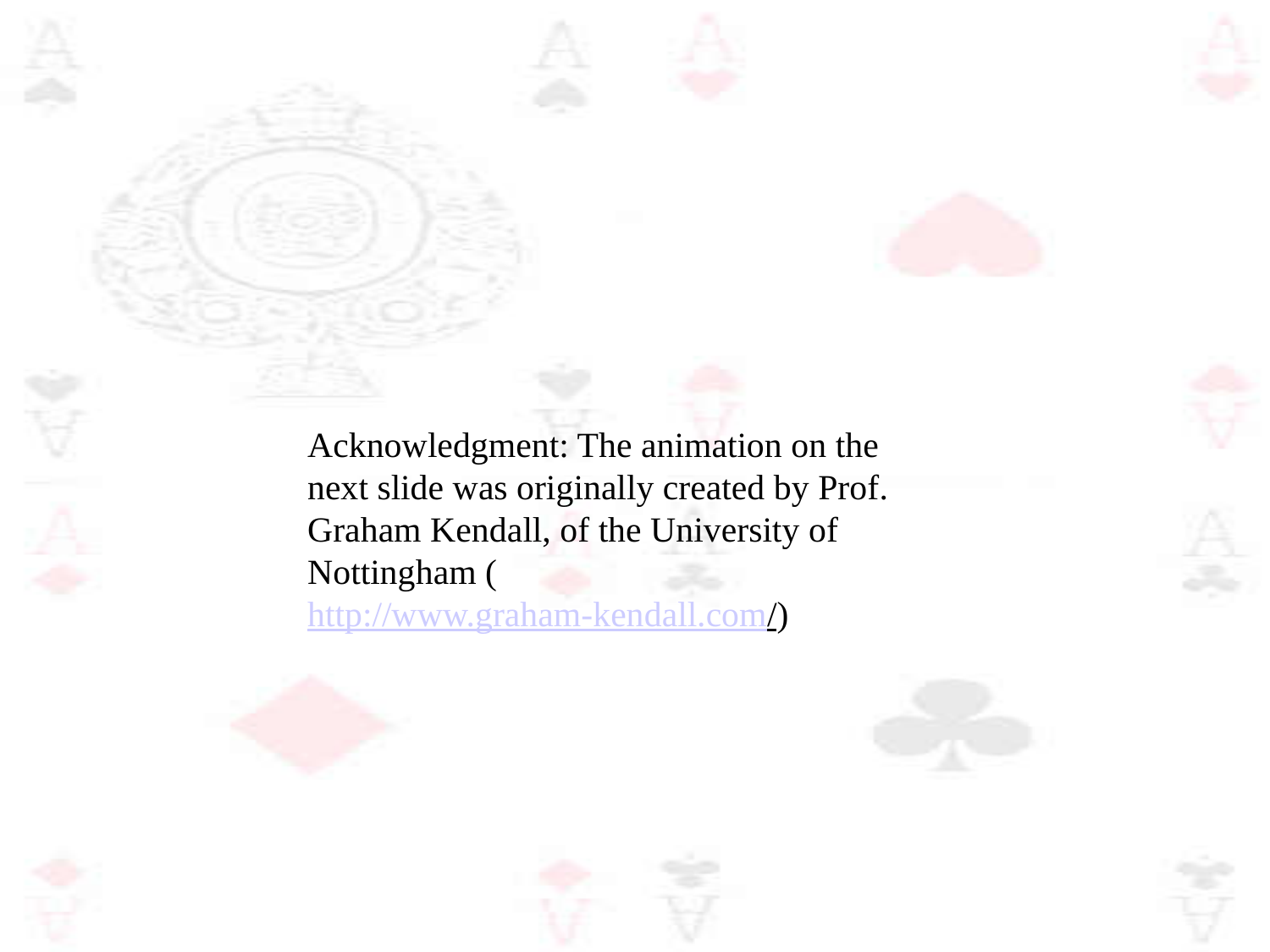

Acknowledgment: The animation on the next slide was originally created by Prof. Graham Kendall, of the University of Nottingham (http://www.graham-kendall.com/)